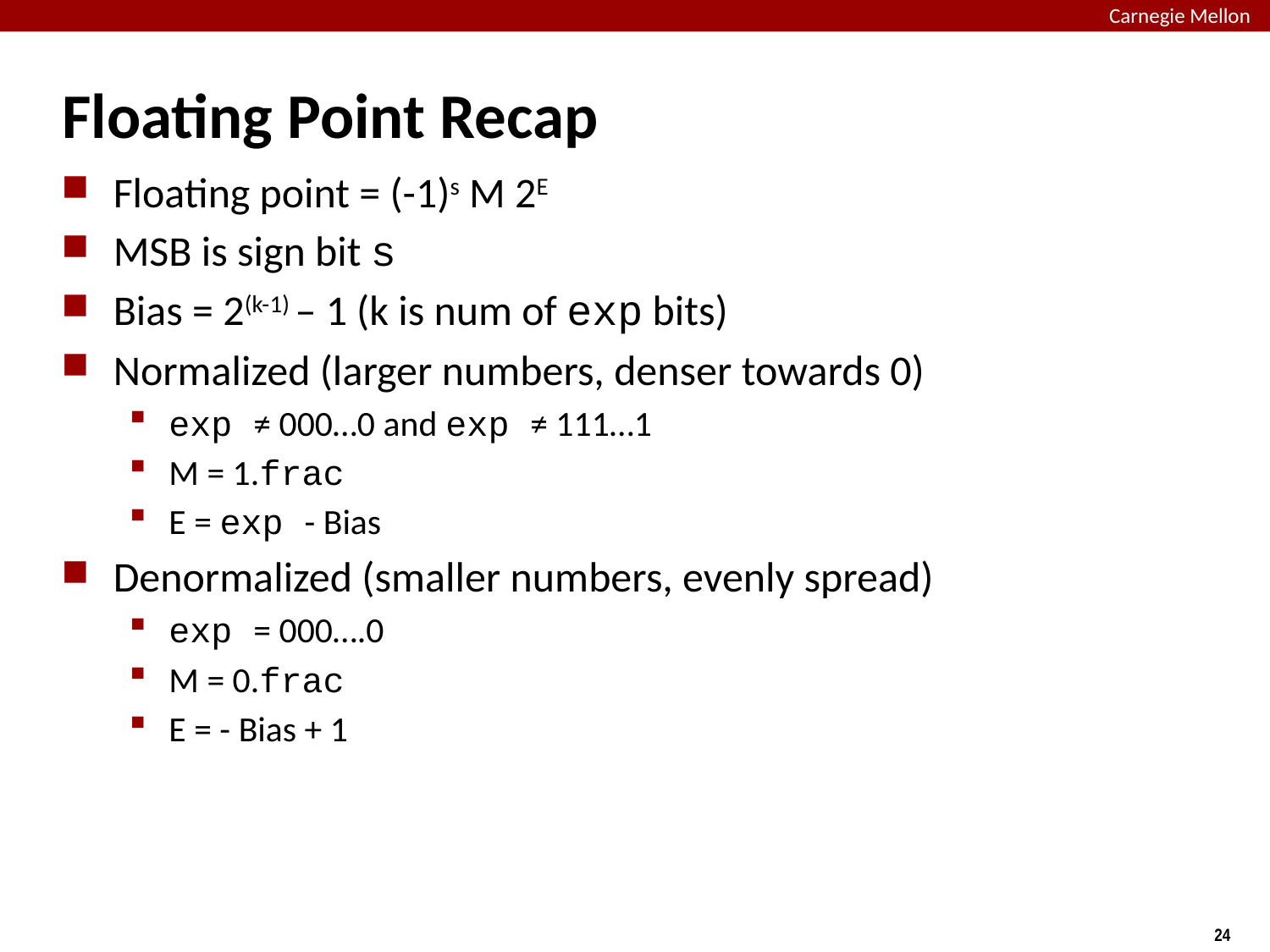

# Floating Point Recap
Floating point = (-1)s M 2E
MSB is sign bit s
Bias = 2(k-1) – 1 (k is num of exp bits)
Normalized (larger numbers, denser towards 0)
exp ≠ 000…0 and exp ≠ 111…1
M = 1.frac
E = exp - Bias
Denormalized (smaller numbers, evenly spread)
exp = 000….0
M = 0.frac
E = - Bias + 1